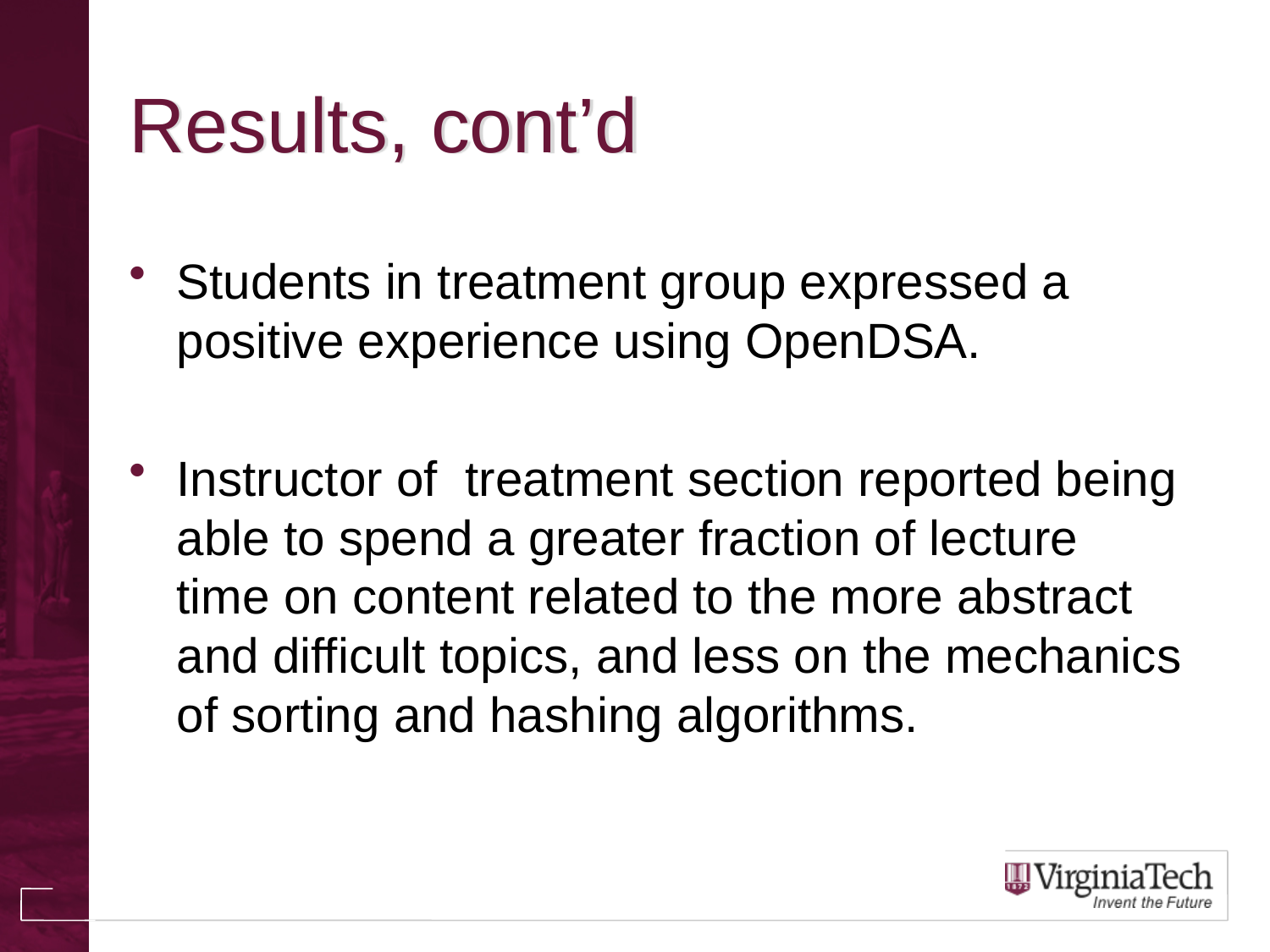

# Results, cont’d
Students in treatment group expressed a positive experience using OpenDSA.

Instructor of  treatment section reported being able to spend a greater fraction of lecture time on content related to the more abstract and difficult topics, and less on the mechanics of sorting and hashing algorithms.